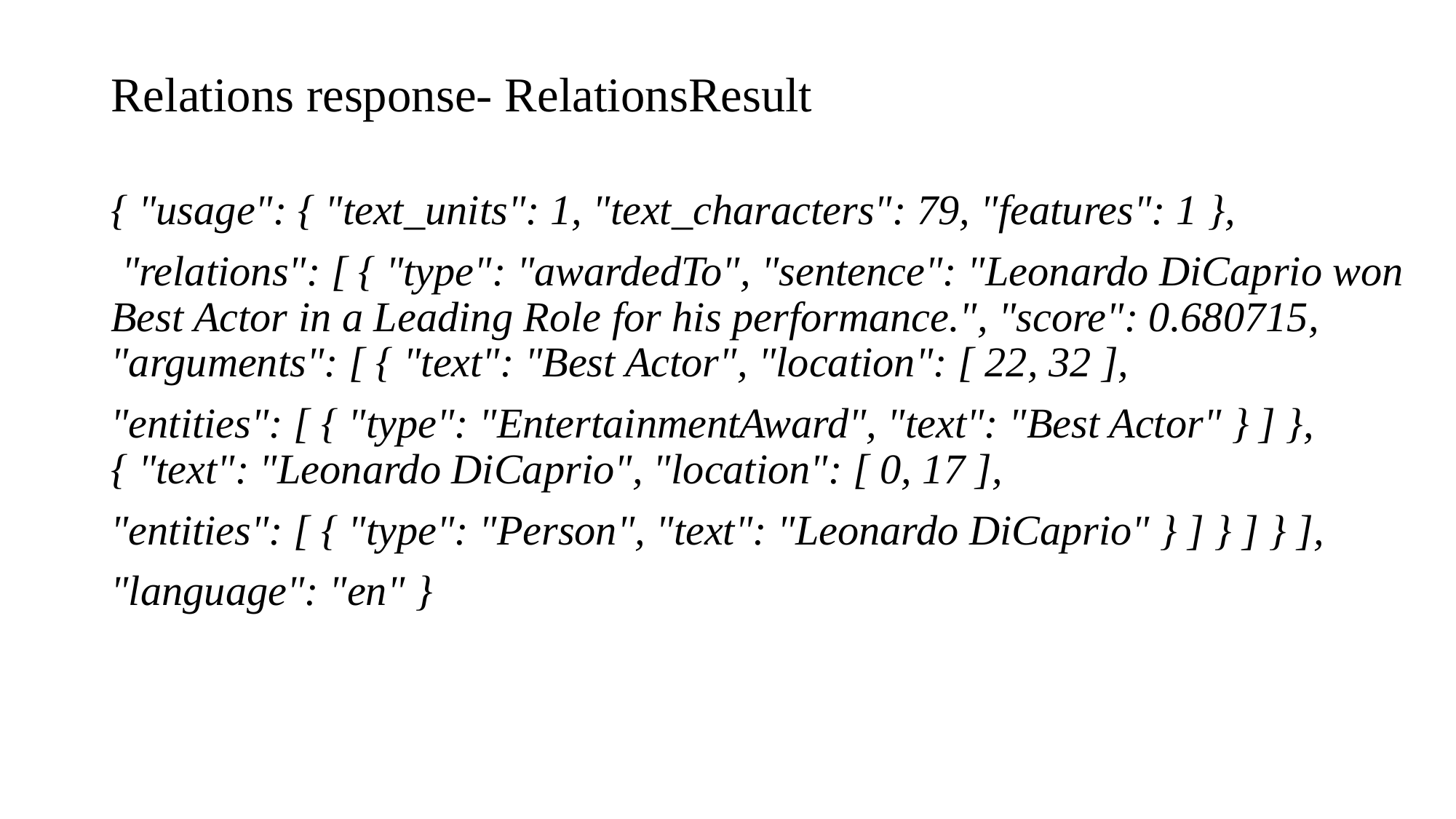

# Relations response- RelationsResult
{ "usage": { "text_units": 1, "text_characters": 79, "features": 1 },
 "relations": [ { "type": "awardedTo", "sentence": "Leonardo DiCaprio won Best Actor in a Leading Role for his performance.", "score": 0.680715, "arguments": [ { "text": "Best Actor", "location": [ 22, 32 ],
"entities": [ { "type": "EntertainmentAward", "text": "Best Actor" } ] }, { "text": "Leonardo DiCaprio", "location": [ 0, 17 ],
"entities": [ { "type": "Person", "text": "Leonardo DiCaprio" } ] } ] } ],
"language": "en" }